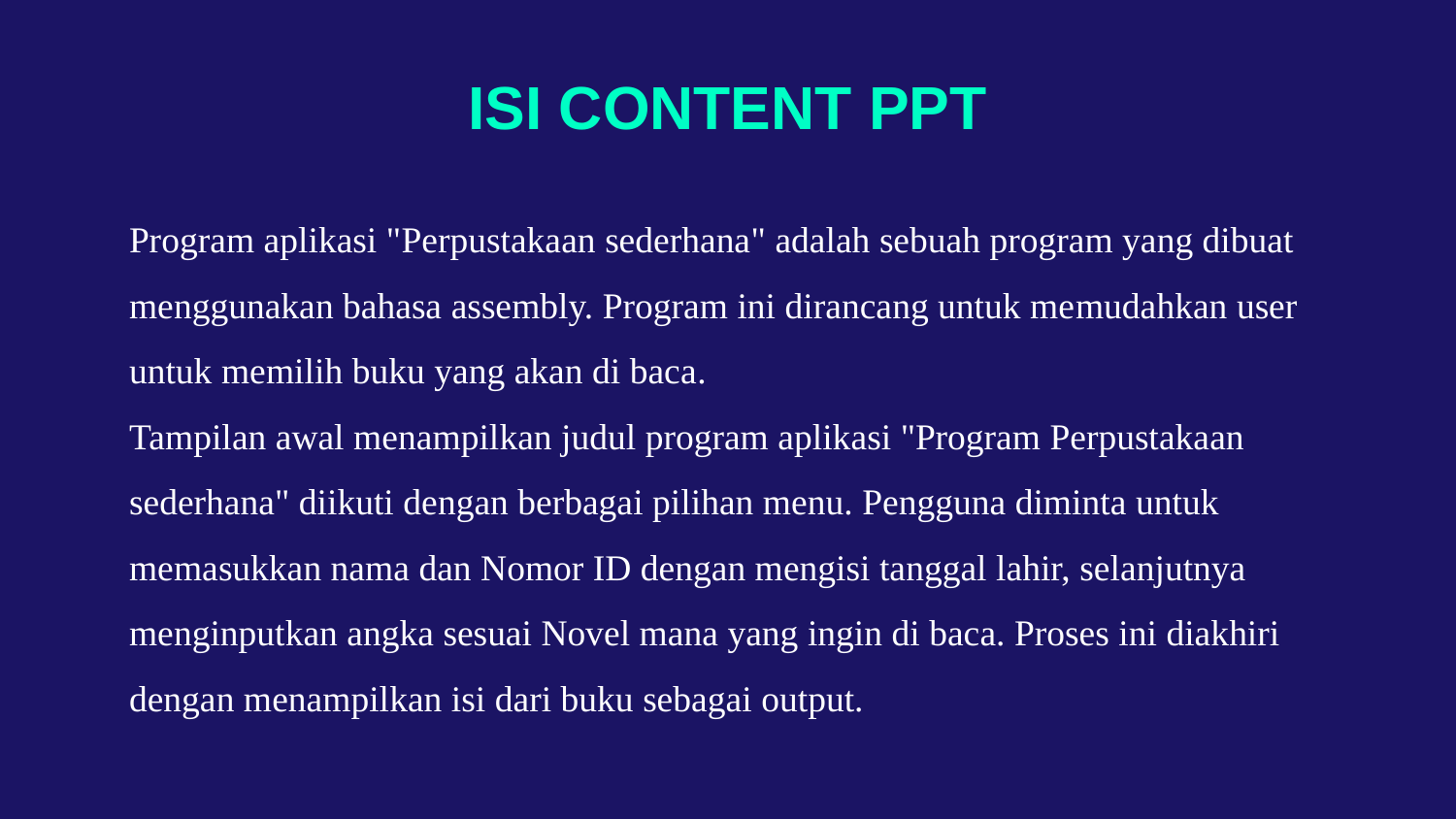

# ISI CONTENT PPT
Program aplikasi "Perpustakaan sederhana" adalah sebuah program yang dibuat menggunakan bahasa assembly. Program ini dirancang untuk memudahkan user untuk memilih buku yang akan di baca.
Tampilan awal menampilkan judul program aplikasi "Program Perpustakaan sederhana" diikuti dengan berbagai pilihan menu. Pengguna diminta untuk memasukkan nama dan Nomor ID dengan mengisi tanggal lahir, selanjutnya menginputkan angka sesuai Novel mana yang ingin di baca. Proses ini diakhiri dengan menampilkan isi dari buku sebagai output.